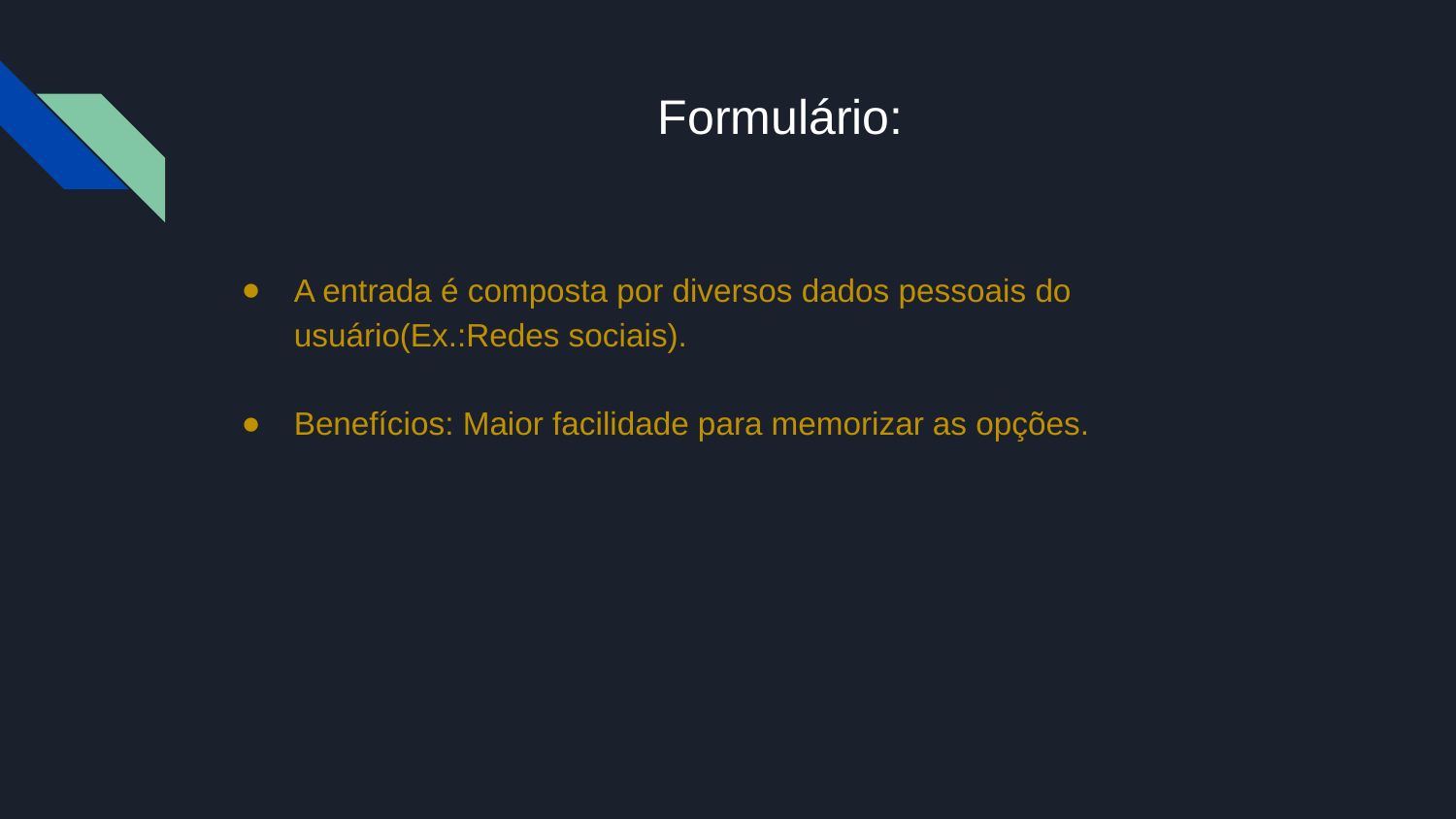

# Formulário:
A entrada é composta por diversos dados pessoais do usuário(Ex.:Redes sociais).

Benefícios: Maior facilidade para memorizar as opções.